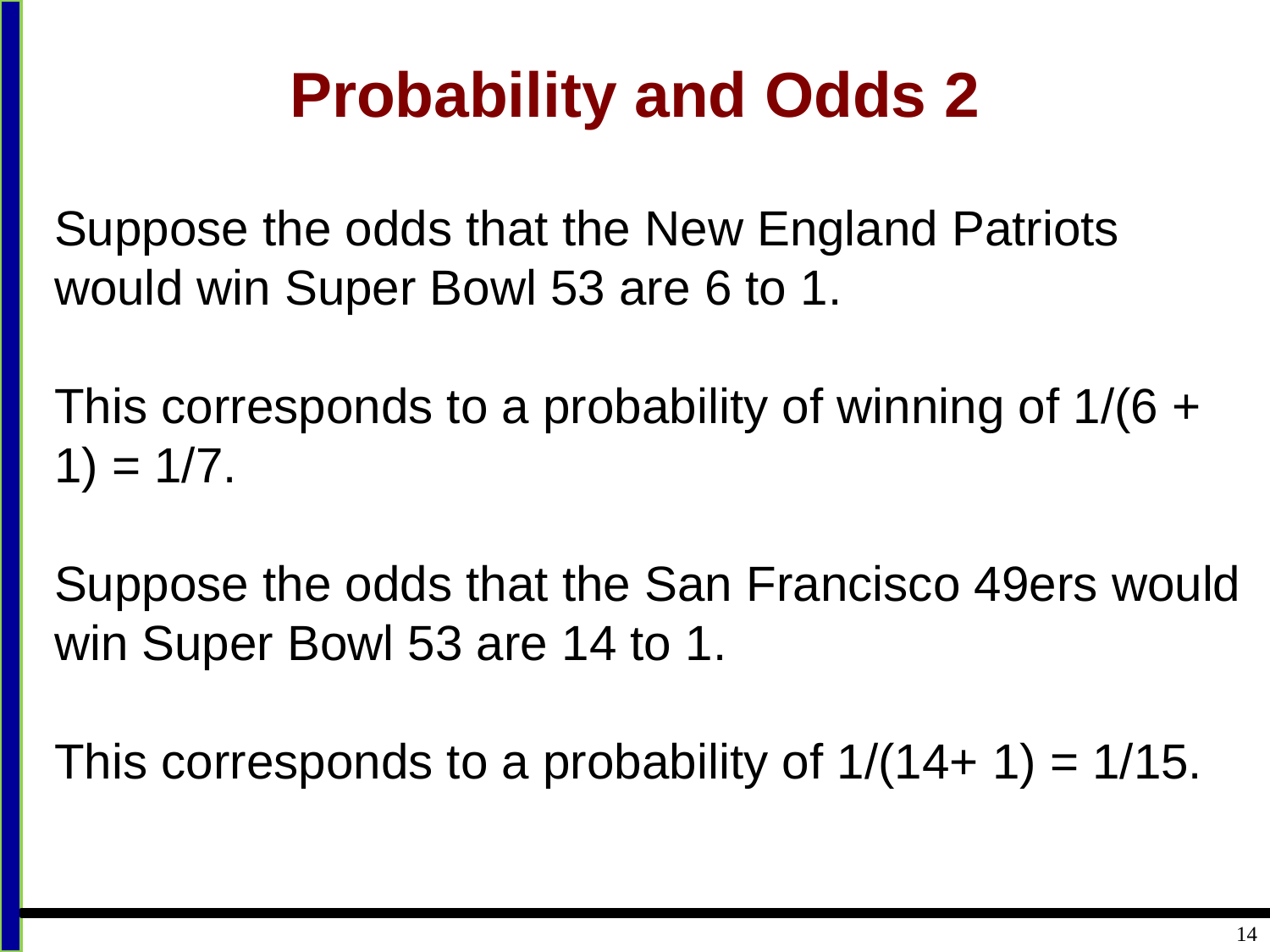

# Probability and Odds 2
Suppose the odds that the New England Patriots would win Super Bowl 53 are 6 to 1.

This corresponds to a probability of winning of 1/(6 + 1) = 1/7.

Suppose the odds that the San Francisco 49ers would win Super Bowl 53 are 14 to 1.

This corresponds to a probability of 1/(14+ 1) = 1/15.